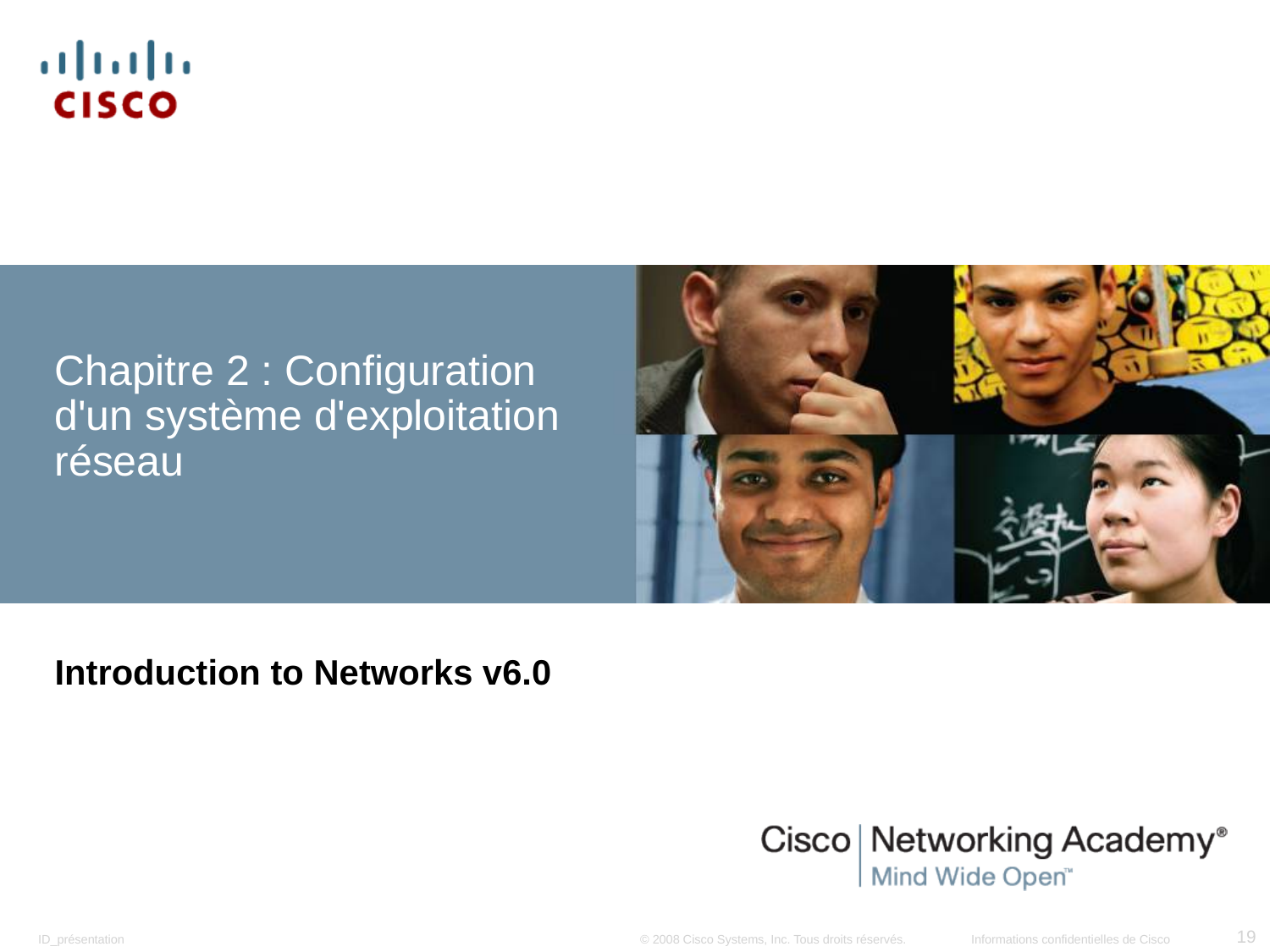

# Chapitre 2 : Configuration d'un système d'exploitation réseau
Introduction to Networks v6.0